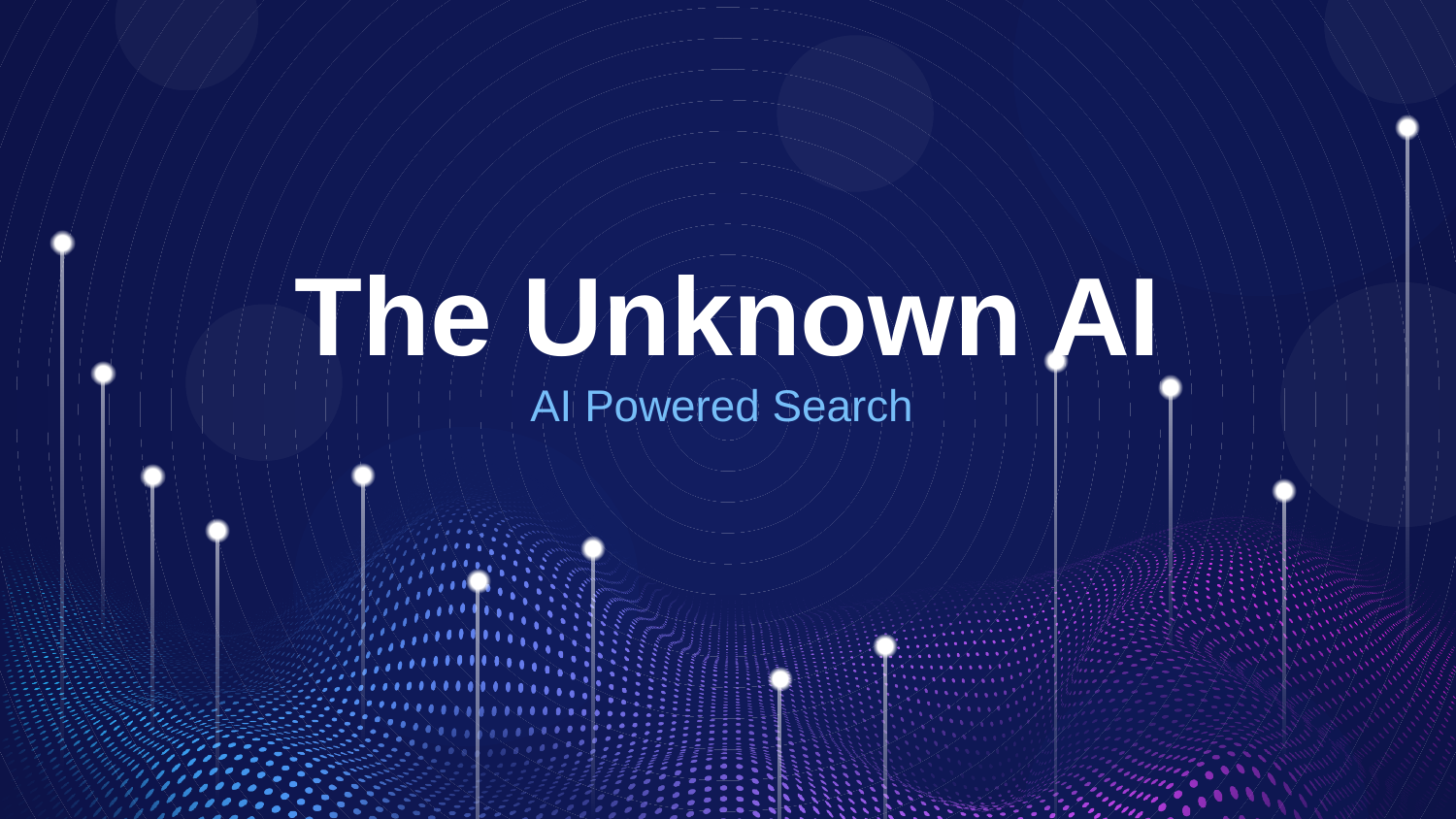

# The Unknown AI
AI Powered Search